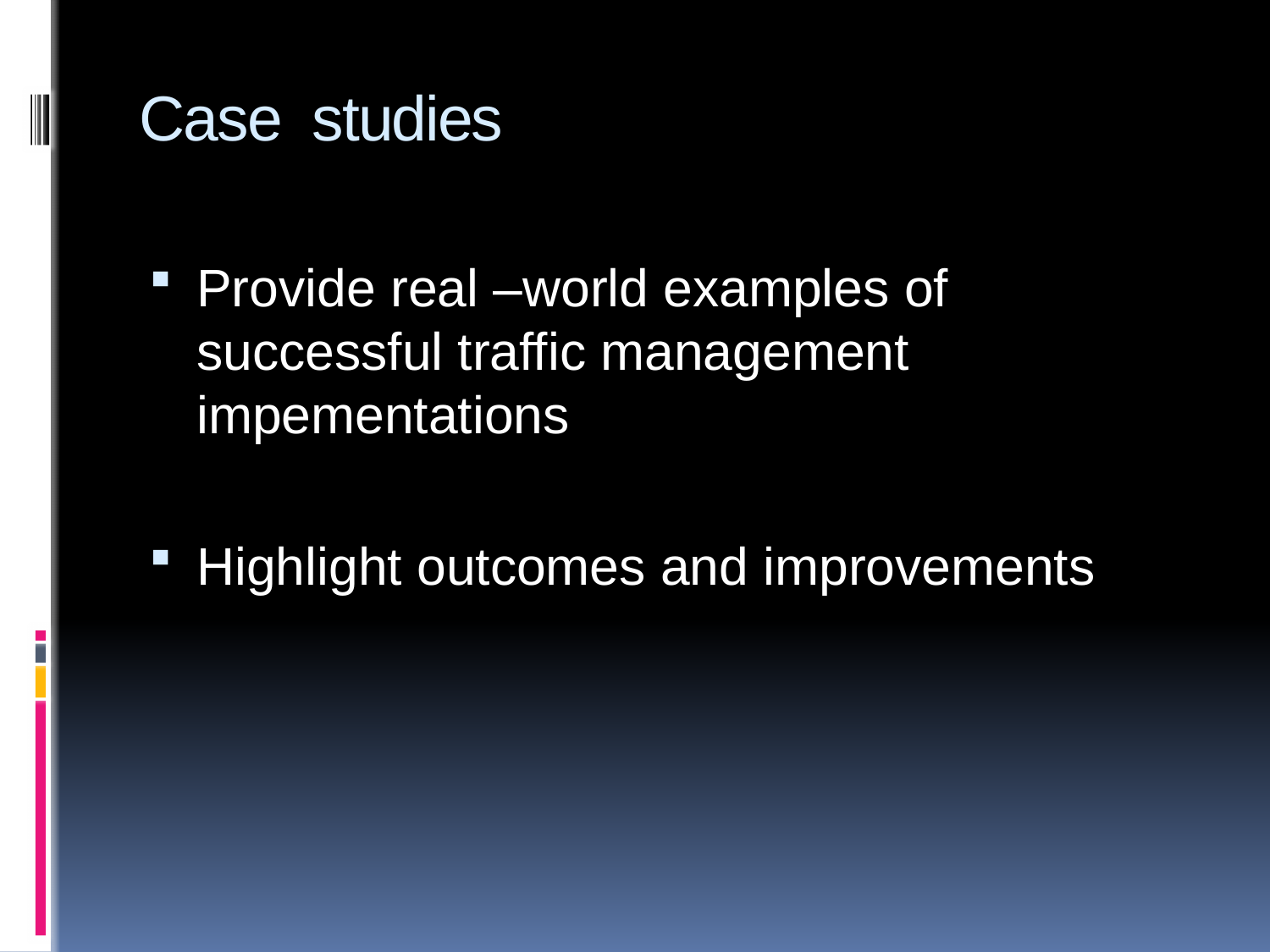

# Case  studies
Provide real –world examples of successful traffic management impementations

Highlight outcomes and improvements